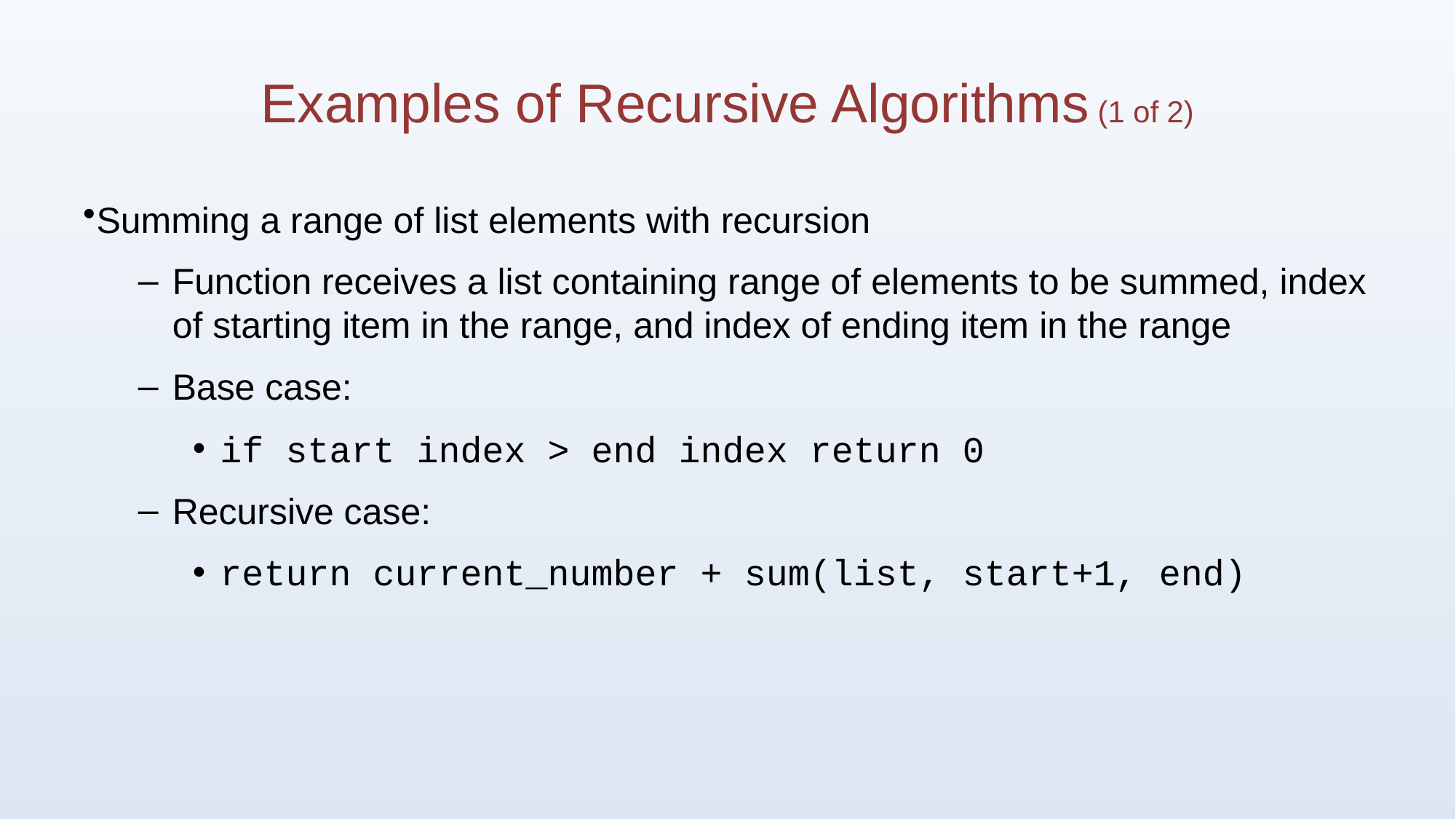

# Examples of Recursive Algorithms (1 of 2)
Summing a range of list elements with recursion
Function receives a list containing range of elements to be summed, index of starting item in the range, and index of ending item in the range
Base case:
if start index > end index return 0
Recursive case:
return current_number + sum(list, start+1, end)